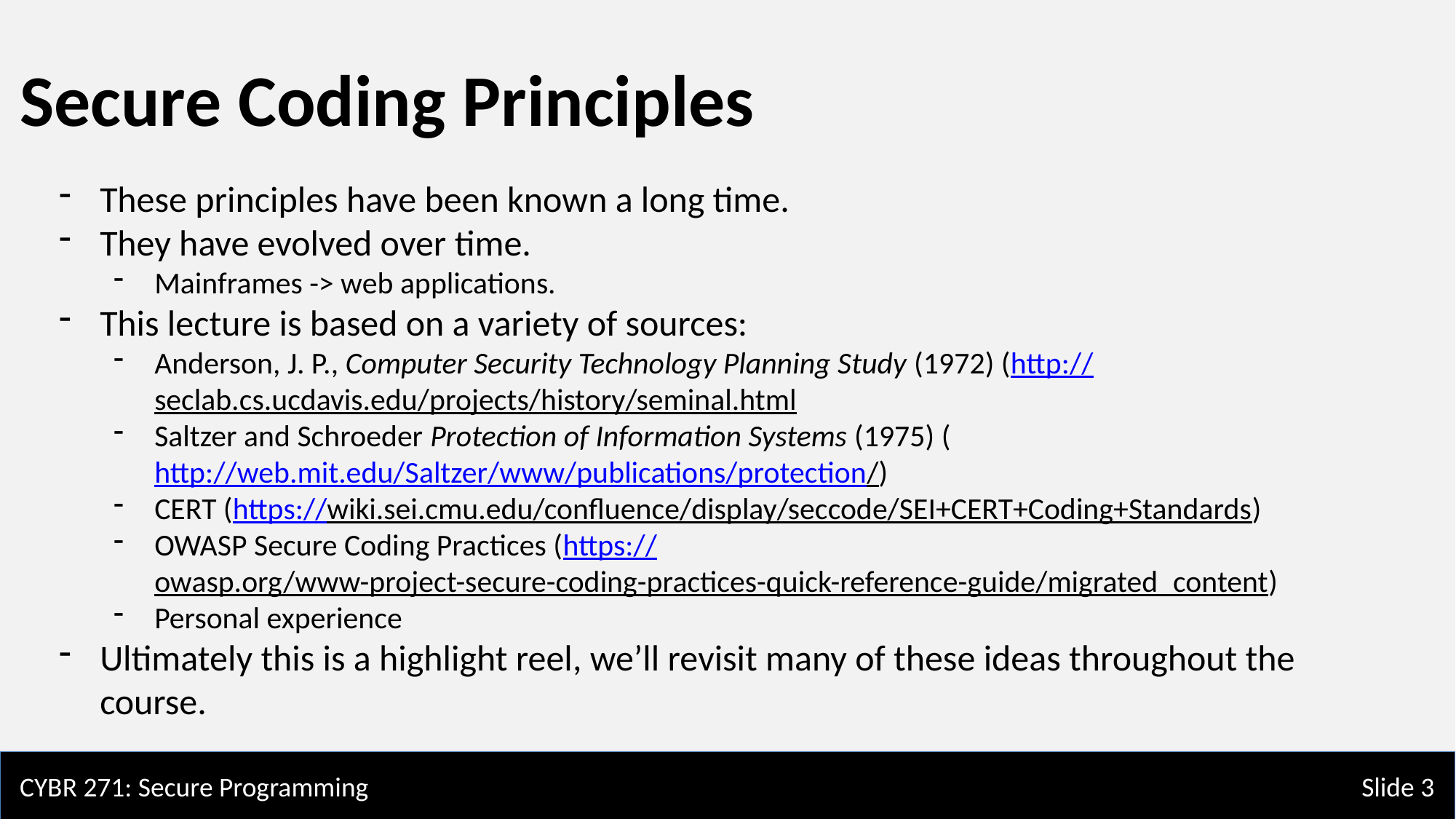

Secure Coding Principles
These principles have been known a long time.
They have evolved over time.
Mainframes -> web applications.
This lecture is based on a variety of sources:
Anderson, J. P., Computer Security Technology Planning Study (1972) (http://seclab.cs.ucdavis.edu/projects/history/seminal.html
Saltzer and Schroeder Protection of Information Systems (1975) (http://web.mit.edu/Saltzer/www/publications/protection/)
CERT (https://wiki.sei.cmu.edu/confluence/display/seccode/SEI+CERT+Coding+Standards)
OWASP Secure Coding Practices (https://owasp.org/www-project-secure-coding-practices-quick-reference-guide/migrated_content)
Personal experience
Ultimately this is a highlight reel, we’ll revisit many of these ideas throughout the course.

CYBR 271: Secure Programming
Slide 3